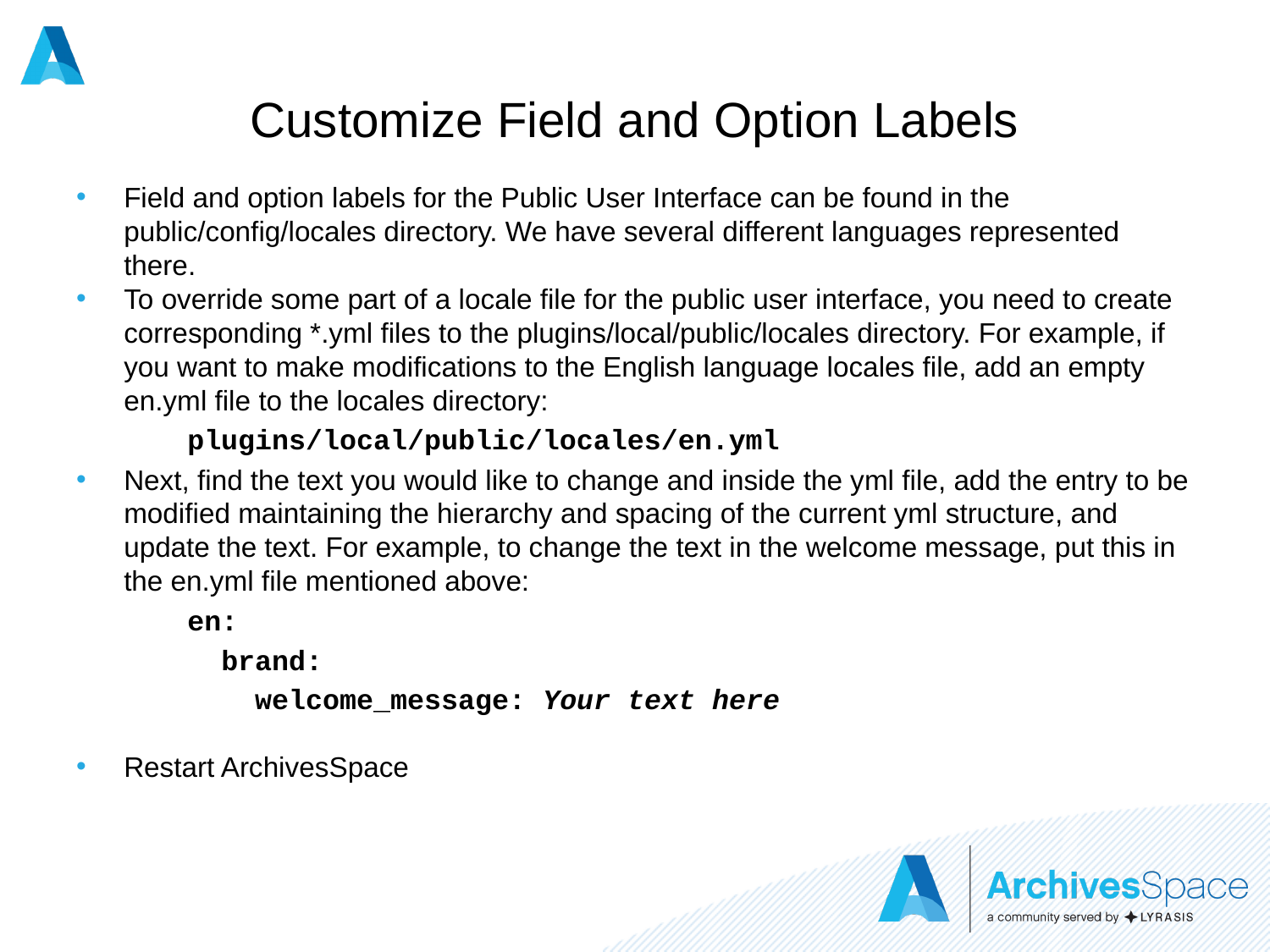

# Customize Field and Option Labels
Field and option labels for the Public User Interface can be found in the public/config/locales directory. We have several different languages represented there.
To override some part of a locale file for the public user interface, you need to create corresponding *.yml files to the plugins/local/public/locales directory. For example, if you want to make modifications to the English language locales file, add an empty en.yml file to the locales directory:
plugins/local/public/locales/en.yml
Next, find the text you would like to change and inside the yml file, add the entry to be modified maintaining the hierarchy and spacing of the current yml structure, and update the text. For example, to change the text in the welcome message, put this in the en.yml file mentioned above:
en:
  brand:
    welcome_message: Your text here

Restart ArchivesSpace